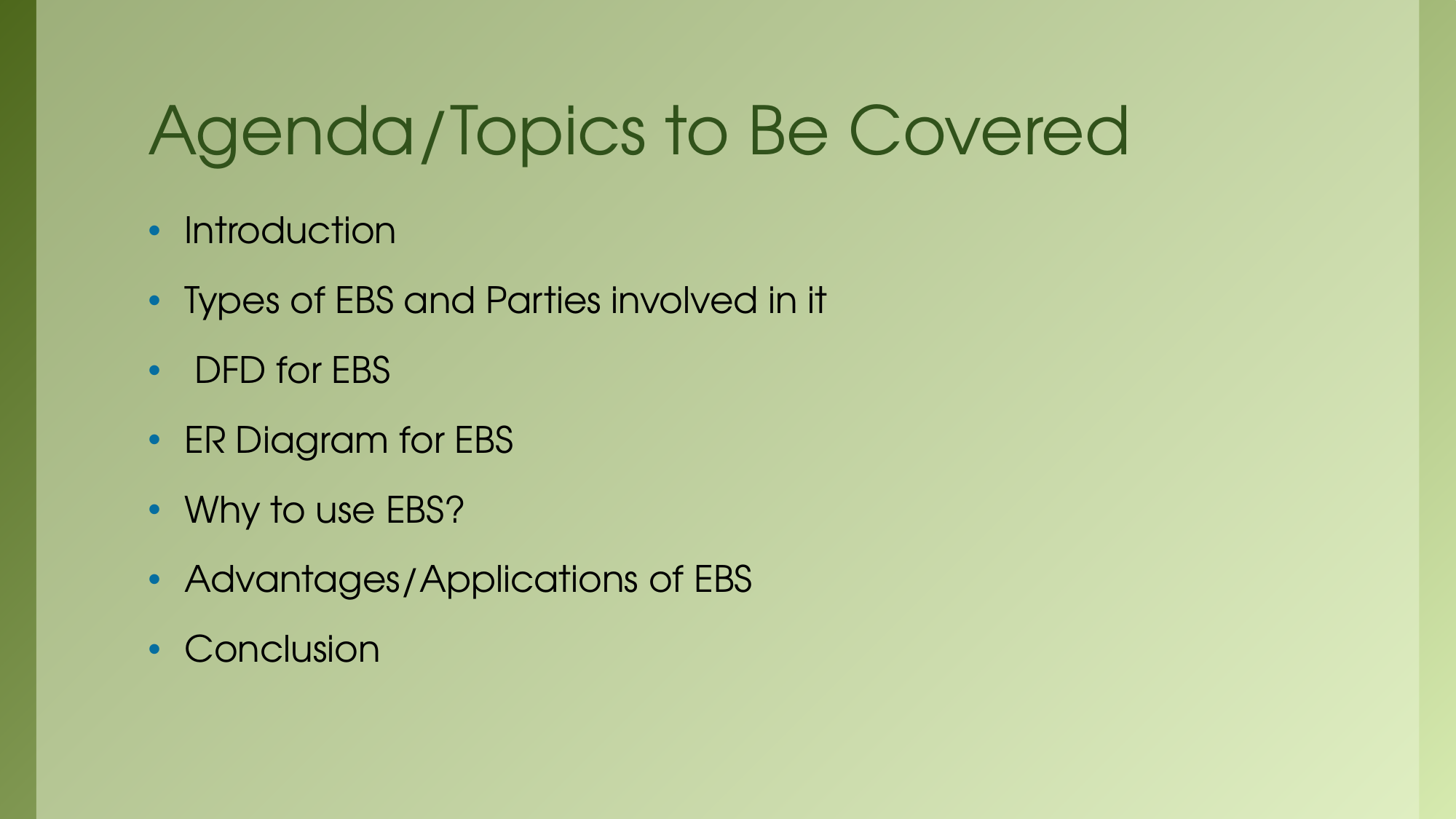

# Agenda/Topics to Be Covered
Introduction
Types of EBS and Parties involved in it
 DFD for EBS
ER Diagram for EBS
Why to use EBS?
Advantages/Applications of EBS
Conclusion